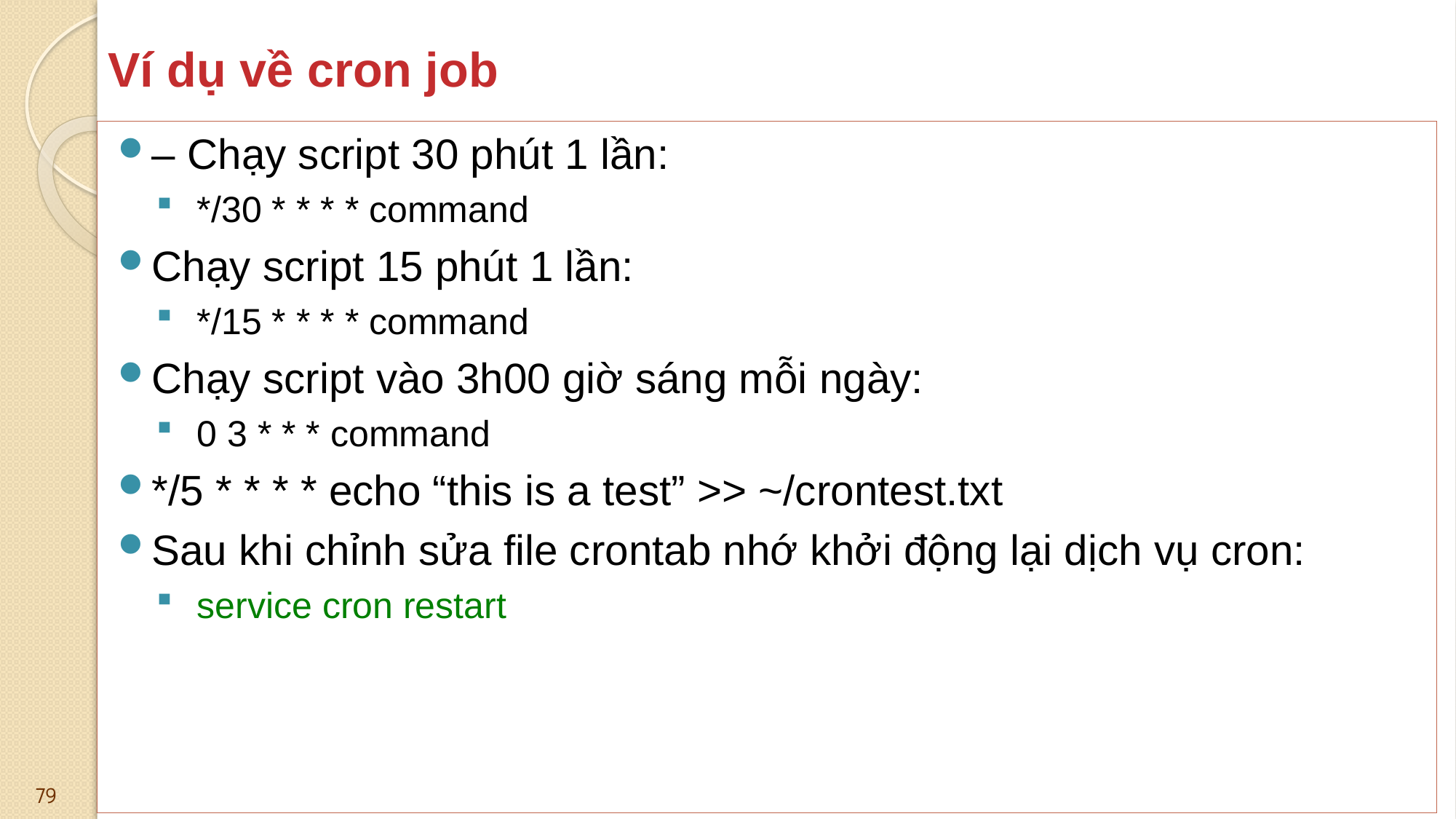

# Ví dụ về cron job
– Chạy script 30 phút 1 lần:
*/30 * * * * command
Chạy script 15 phút 1 lần:
*/15 * * * * command
Chạy script vào 3h00 giờ sáng mỗi ngày:
0 3 * * * command
*/5 * * * * echo “this is a test” >> ~/crontest.txt
Sau khi chỉnh sửa file crontab nhớ khởi động lại dịch vụ cron:
service cron restart

79